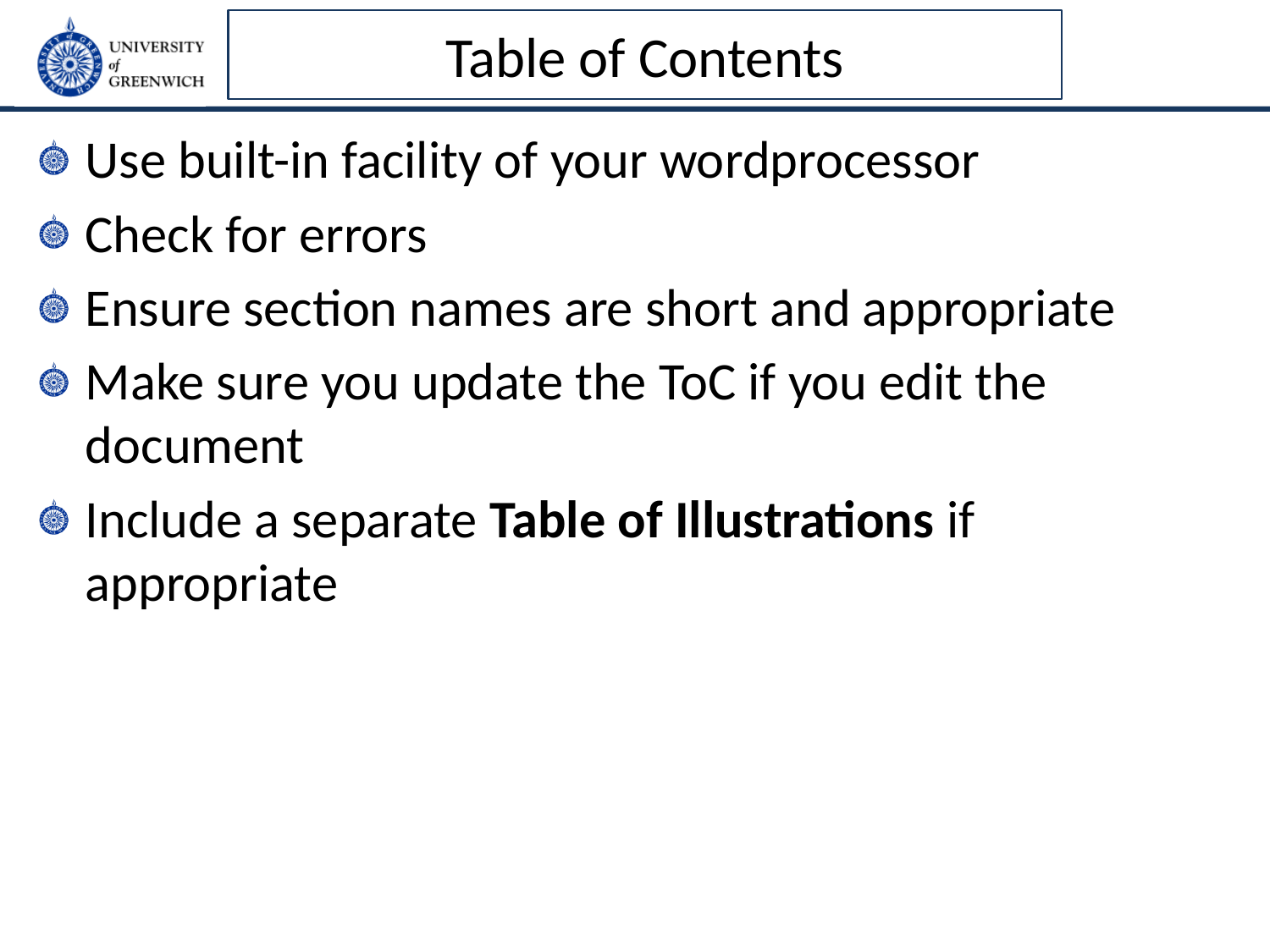

# Table of Contents
Use built-in facility of your wordprocessor
Check for errors
Ensure section names are short and appropriate
Make sure you update the ToC if you edit the document
Include a separate Table of Illustrations if appropriate